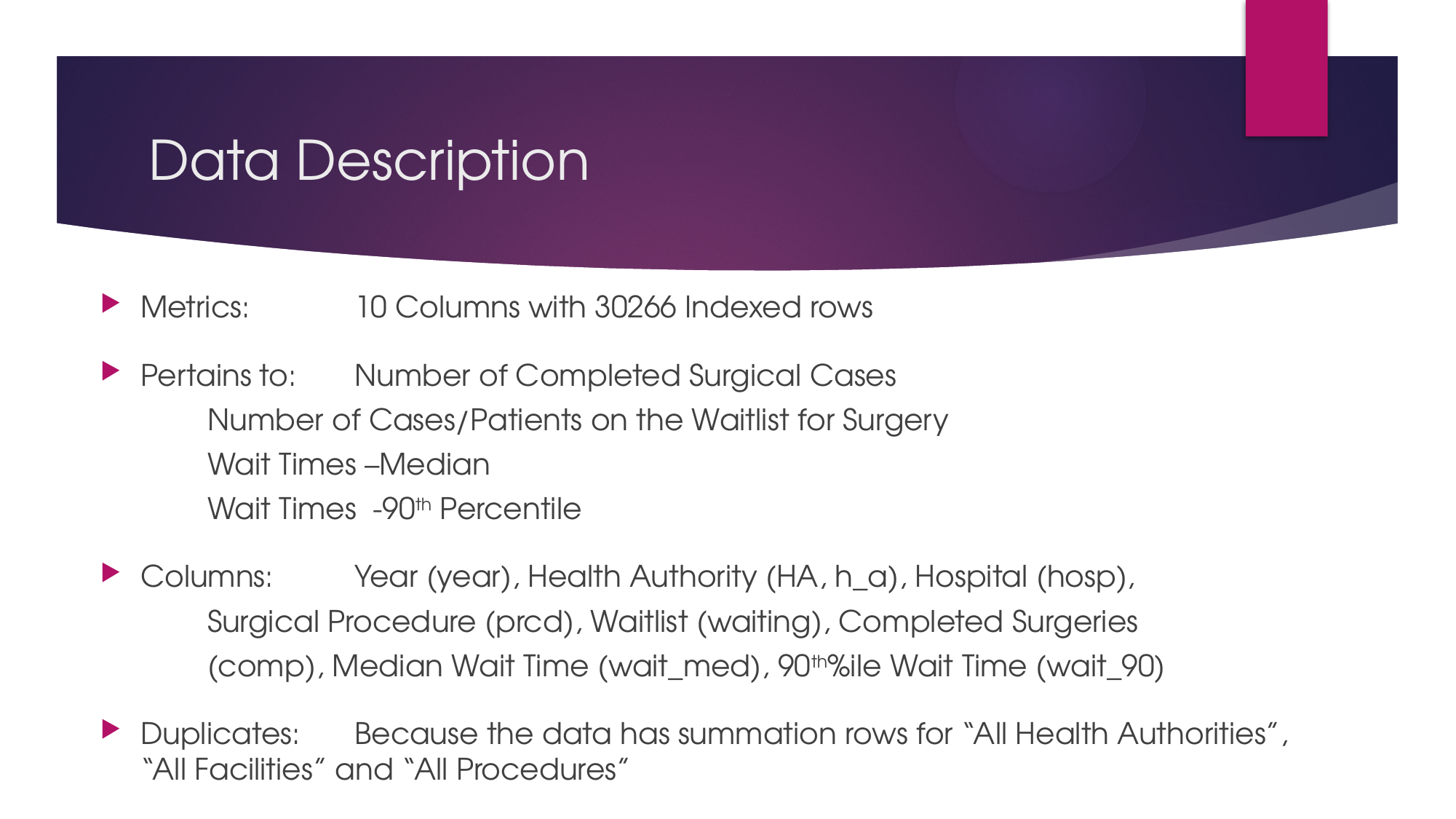

# Data Description
Metrics:	10 Columns with 30266 Indexed rows

Pertains to:	Number of Completed Surgical Cases
				Number of Cases/Patients on the Waitlist for Surgery
				Wait Times –Median
				Wait Times  -90th Percentile

Columns:  	Year (year), Health Authority (HA, h_a), Hospital (hosp),
				Surgical Procedure (prcd), Waitlist (waiting), Completed Surgeries
				(comp), Median Wait Time (wait_med), 90th%ile Wait Time (wait_90)

Duplicates:	Because the data has summation rows for “All Health Authorities”, 					“All Facilities” and “All Procedures”